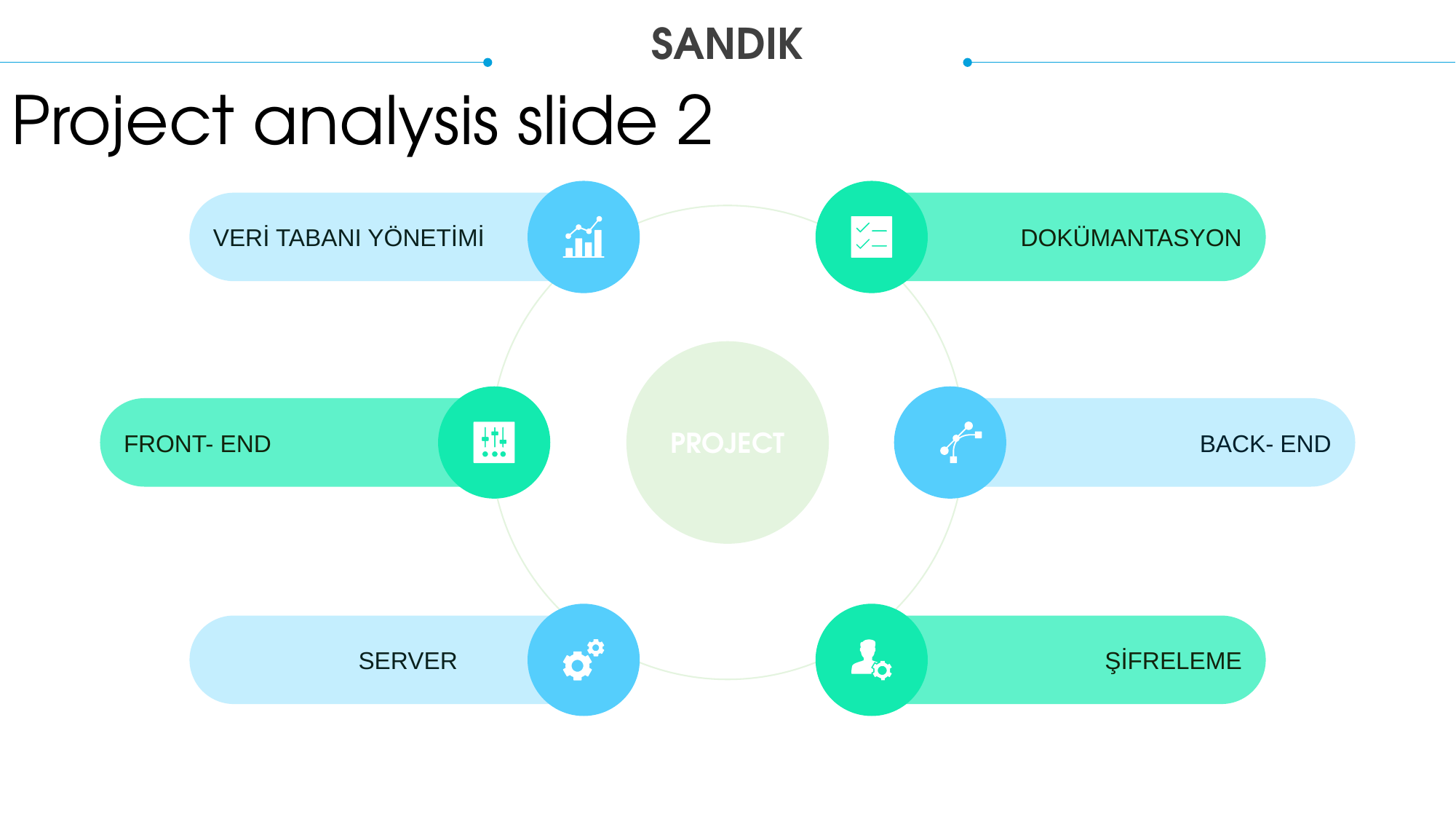

SANDIK
Project analysis slide 2

VERİ TABANI YÖNETİMİ
DOKÜMANTASYON

PROJECT

FRONT- END
BACK- END

SERVER
ŞİFRELEME